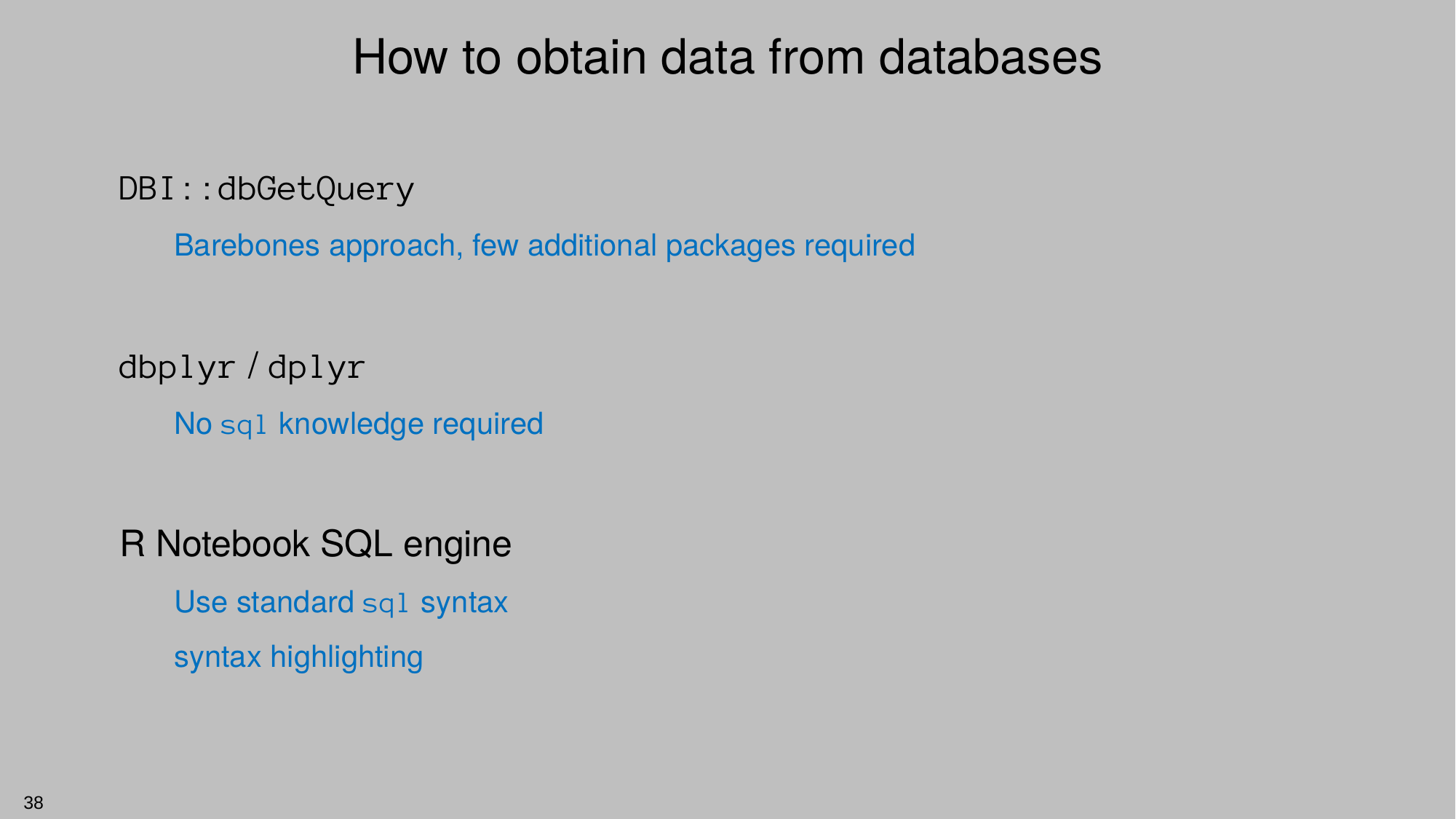

# How to obtain data from databases
DBI::dbGetQuery
Barebones approach, few additional packages required

dbplyr / dplyr
No sql knowledge required

R Notebook SQL engine
Use standard sql syntax
syntax highlighting